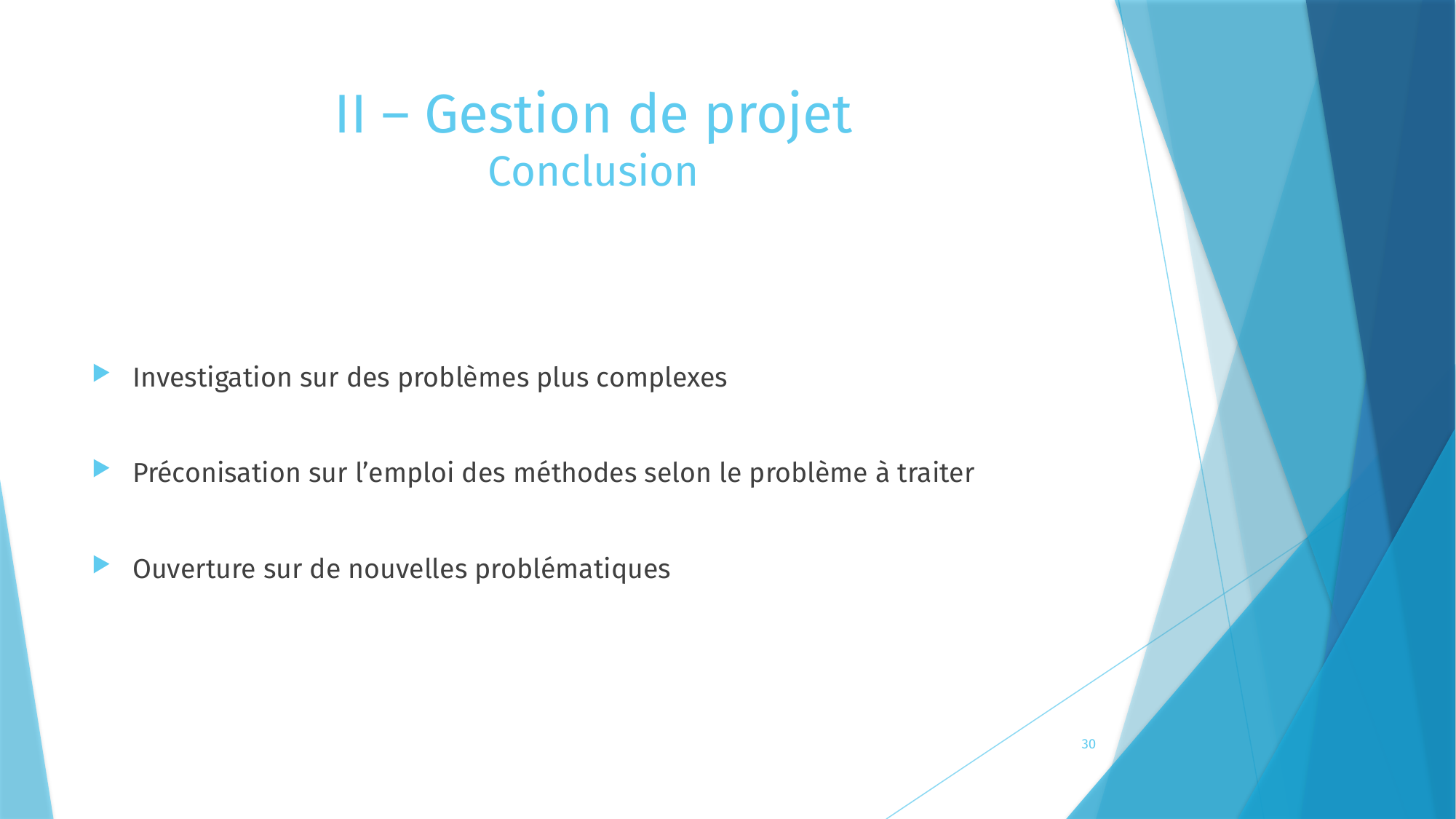

# II – Gestion de projet Conclusion

Investigation sur des problèmes plus complexes

Préconisation sur l’emploi des méthodes selon le problème à traiter

Ouverture sur de nouvelles problématiques

30